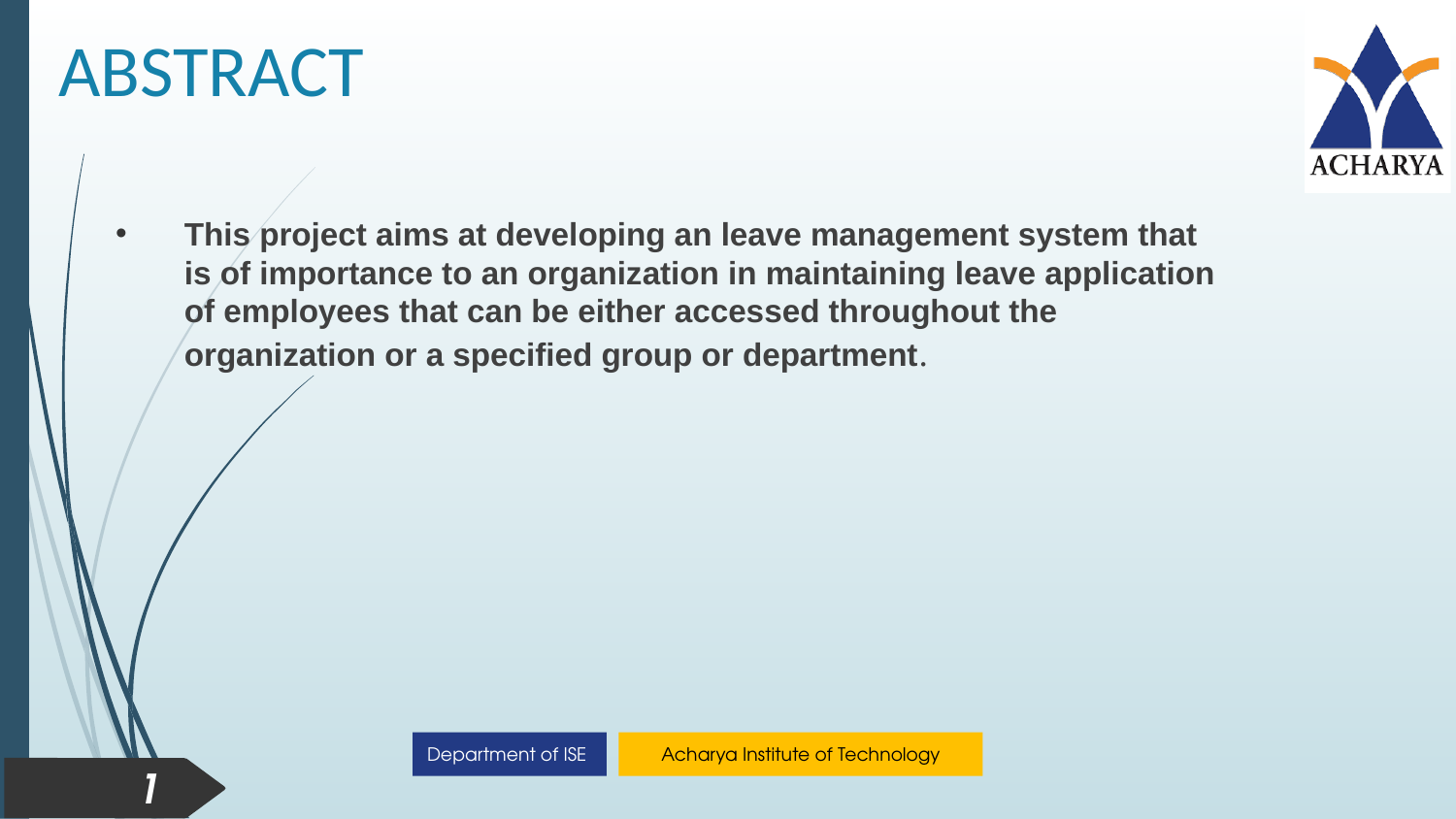

# ABSTRACT

This project aims at developing an leave management system that is of importance to an organization in maintaining leave application of employees that can be either accessed throughout the organization or a specified group or department.

1